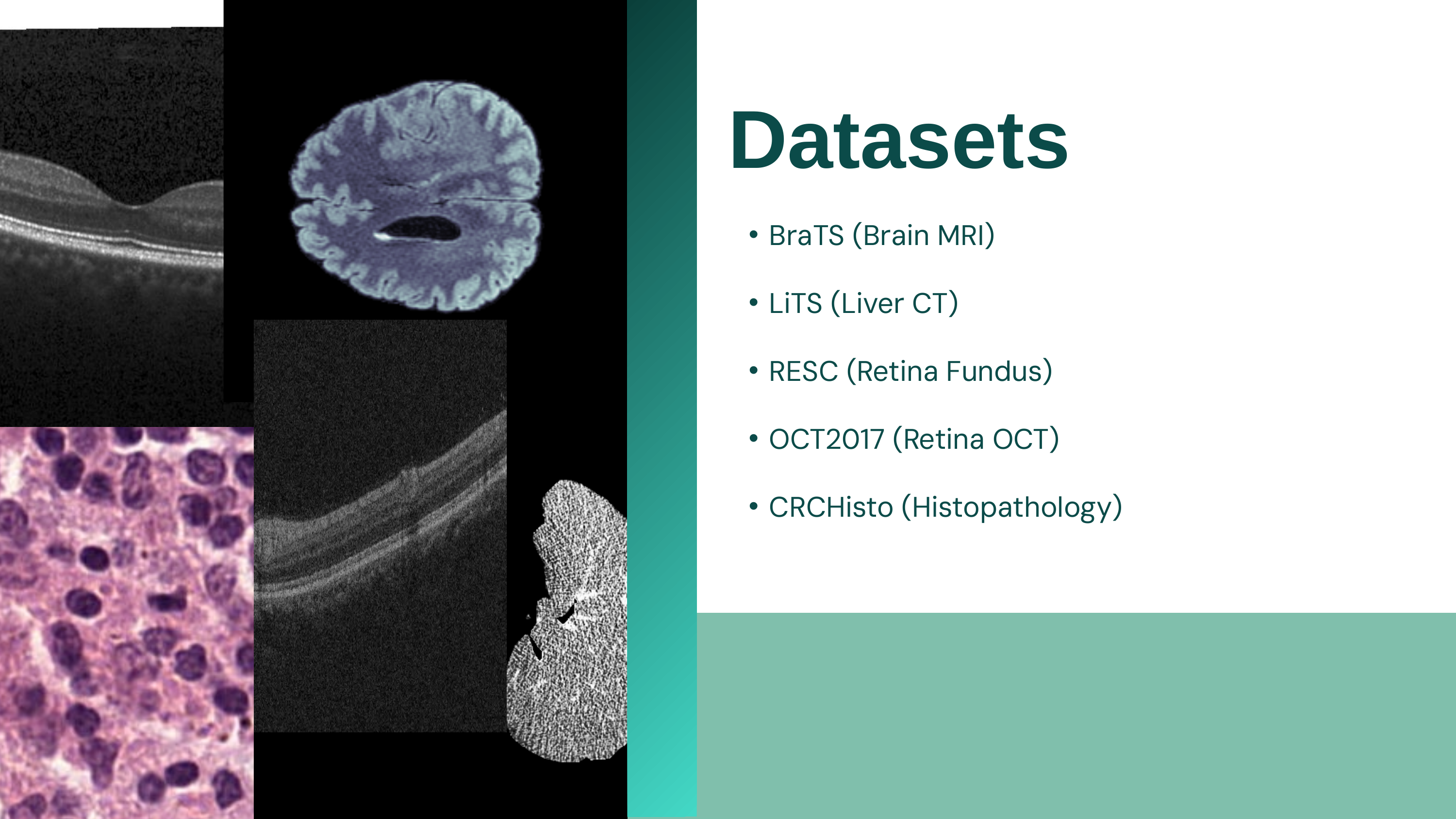

Datasets
BraTS (Brain MRI)

LiTS (Liver CT)

RESC (Retina Fundus)

OCT2017 (Retina OCT)

CRCHisto (Histopathology)